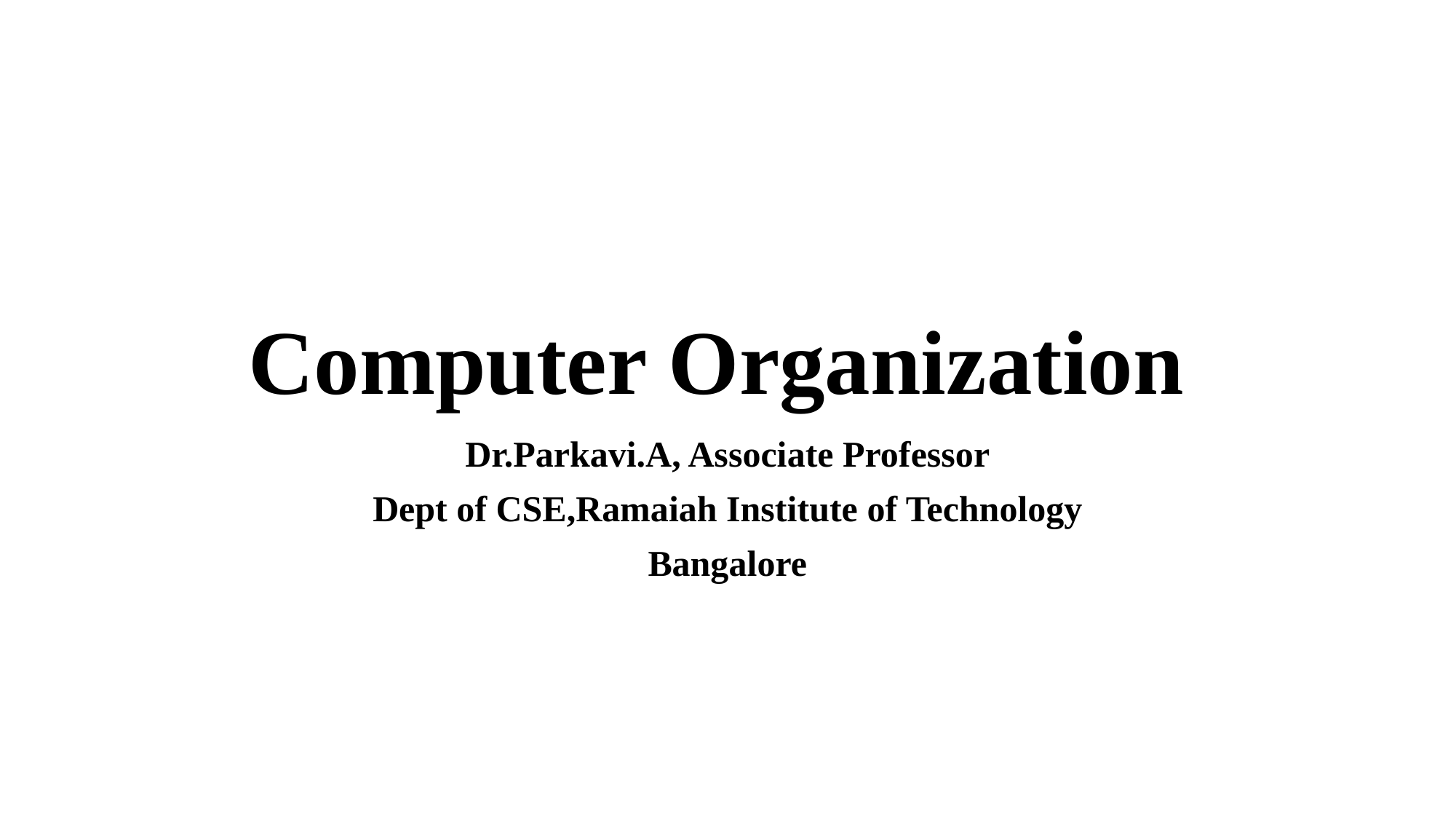

# Computer Organization
Dr.Parkavi.A, Associate Professor
Dept of CSE,Ramaiah Institute of Technology
Bangalore